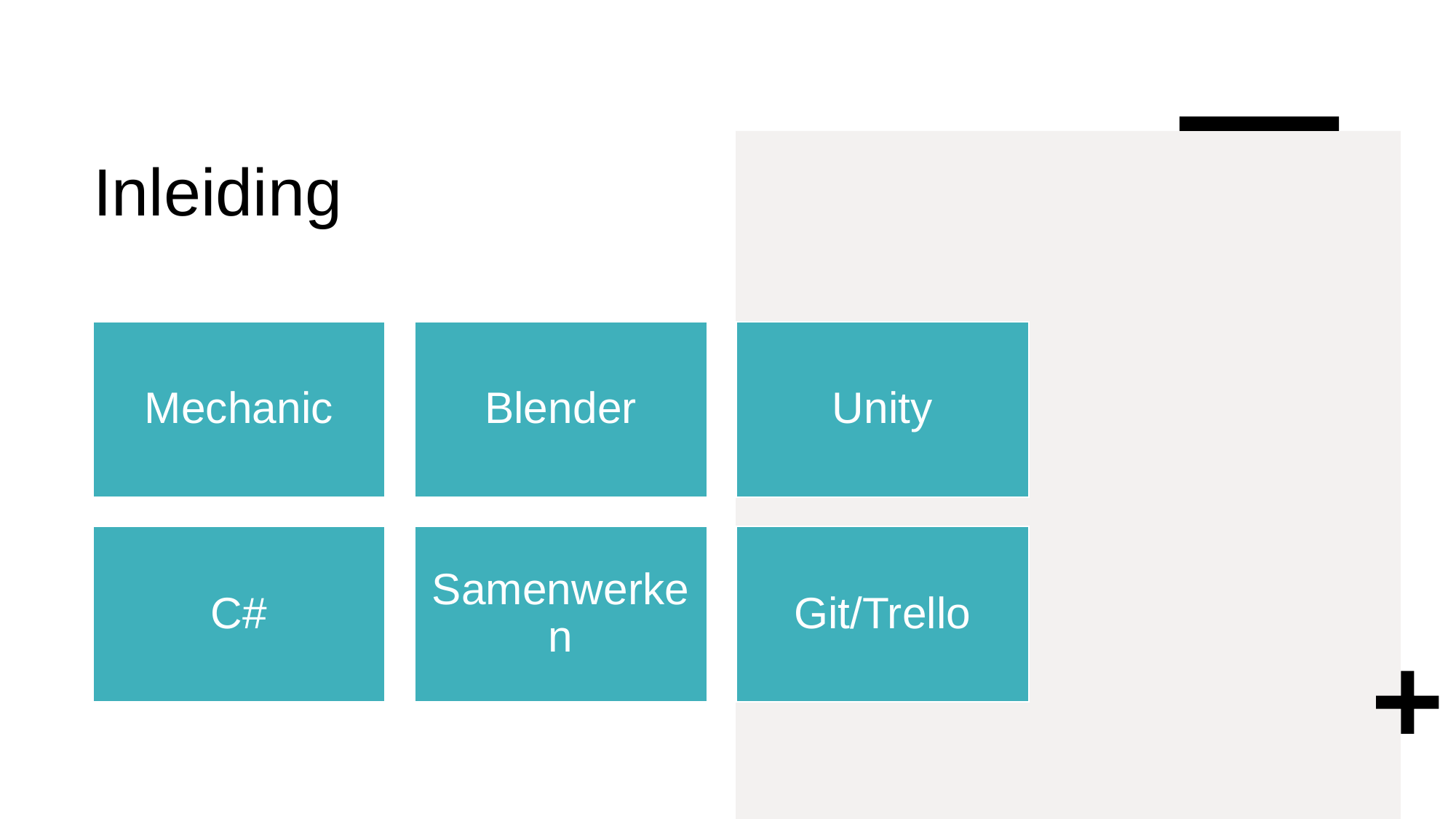

# Inleiding
Mechanic
Blender
Unity
C#
Samenwerken
Git/Trello